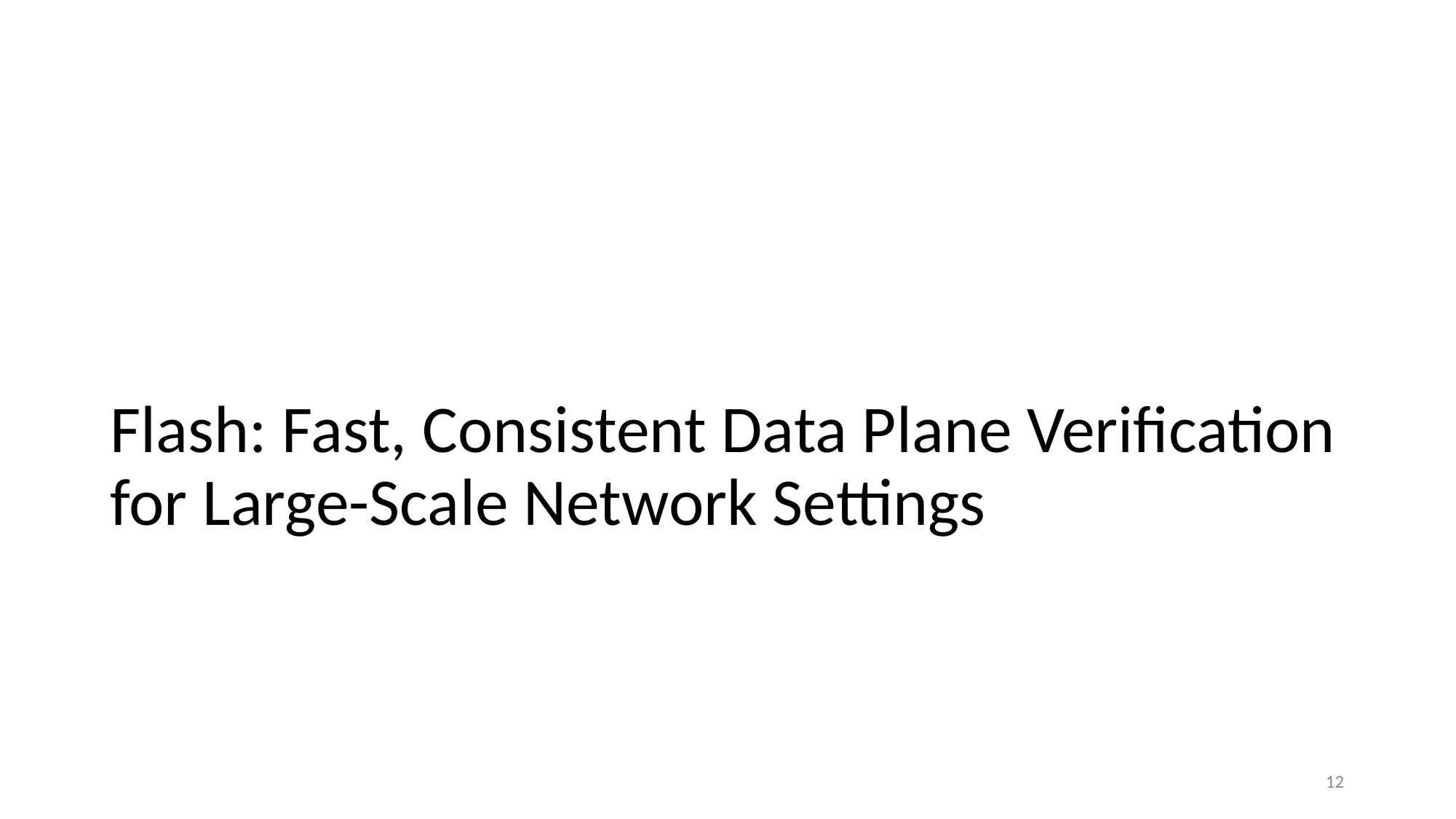

# Flash: Fast, Consistent Data Plane Verification for Large-Scale Network Settings
12